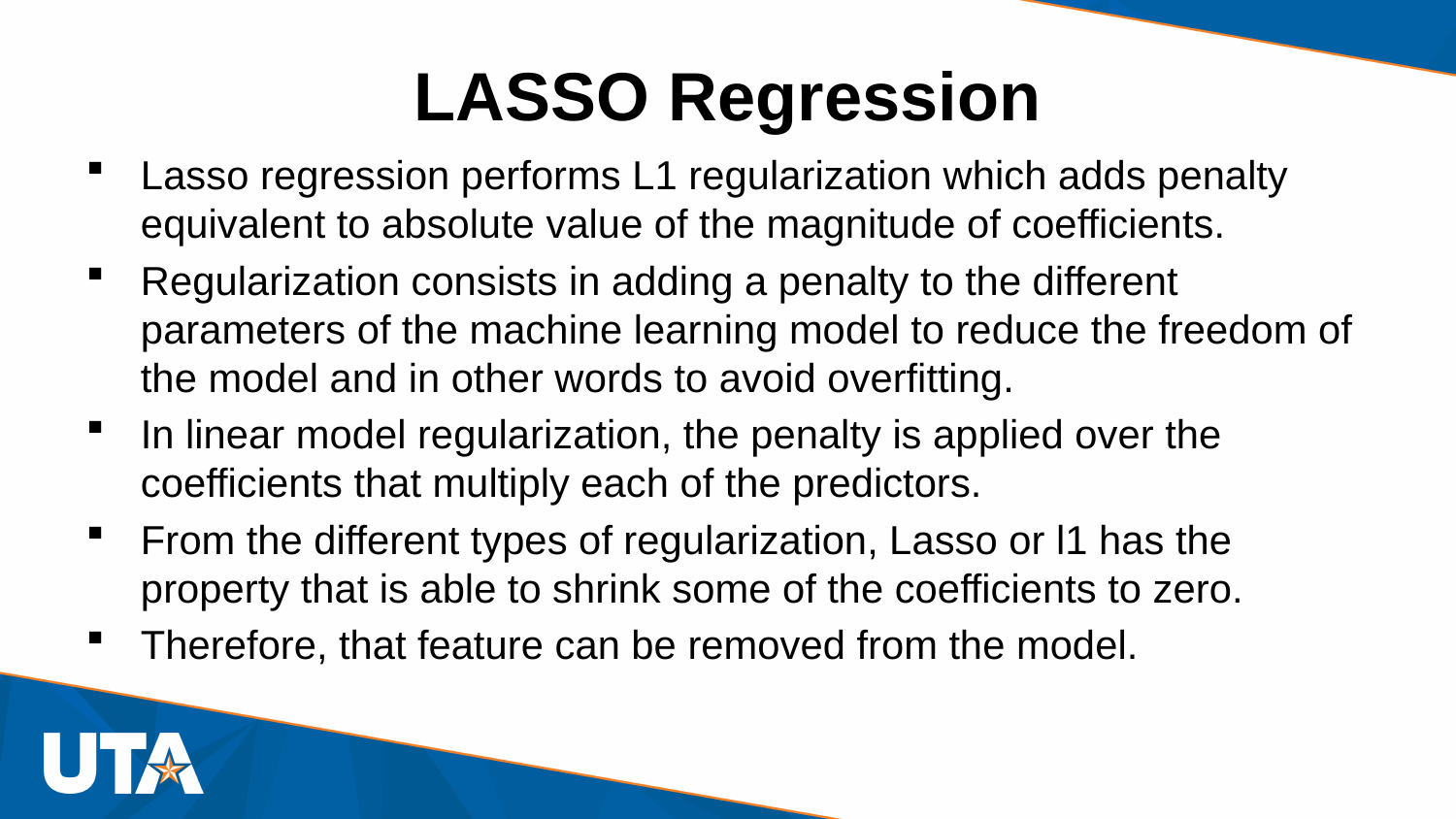

# LASSO Regression
Lasso regression performs L1 regularization which adds penalty equivalent to absolute value of the magnitude of coefficients.
Regularization consists in adding a penalty to the different parameters of the machine learning model to reduce the freedom of the model and in other words to avoid overfitting.
In linear model regularization, the penalty is applied over the coefficients that multiply each of the predictors.
From the different types of regularization, Lasso or l1 has the property that is able to shrink some of the coefficients to zero.
Therefore, that feature can be removed from the model.